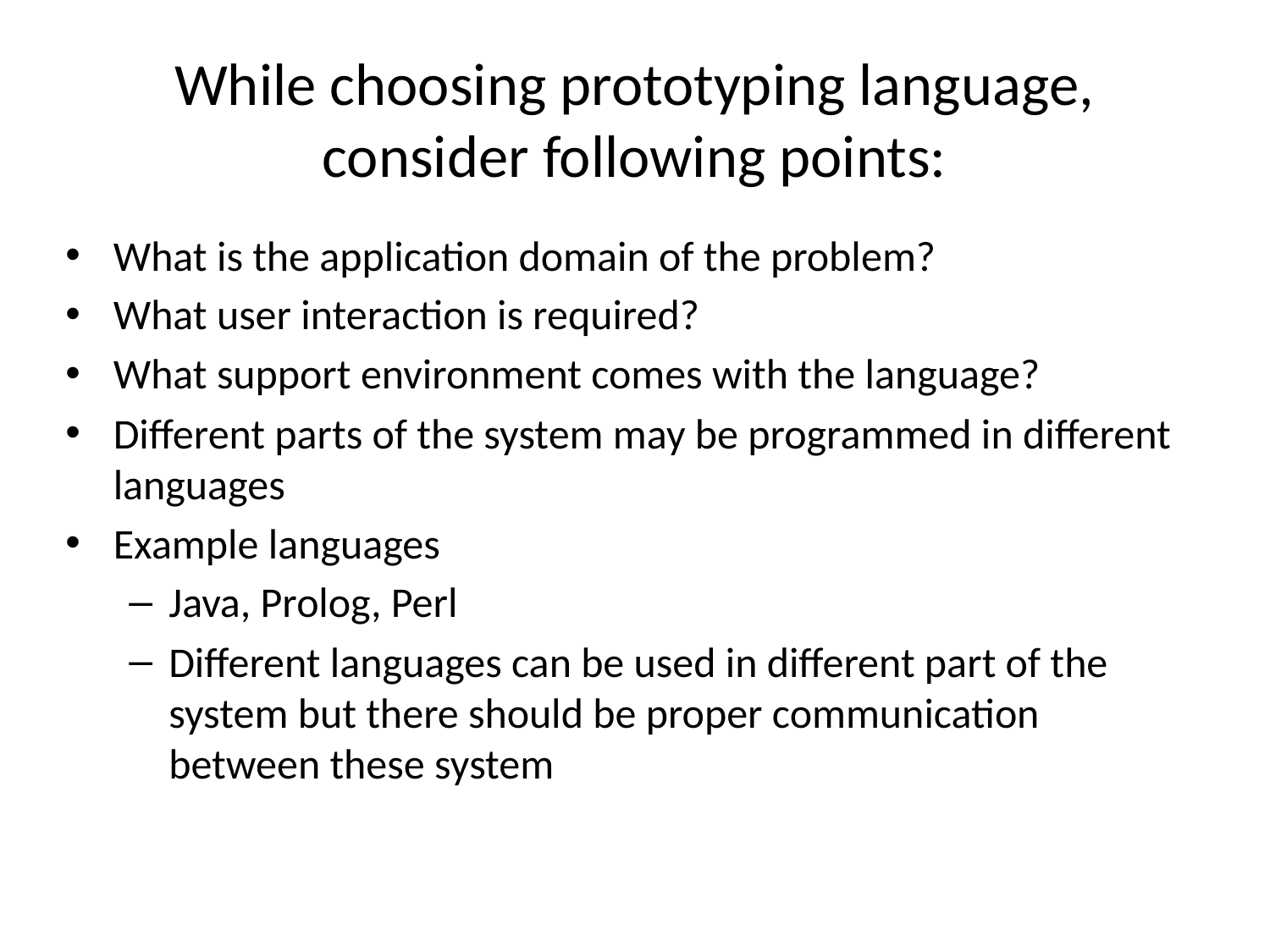

# While choosing prototyping language, consider following points:
What is the application domain of the problem?
What user interaction is required?
What support environment comes with the language?
Different parts of the system may be programmed in different languages
Example languages
Java, Prolog, Perl
Different languages can be used in different part of the system but there should be proper communication between these system